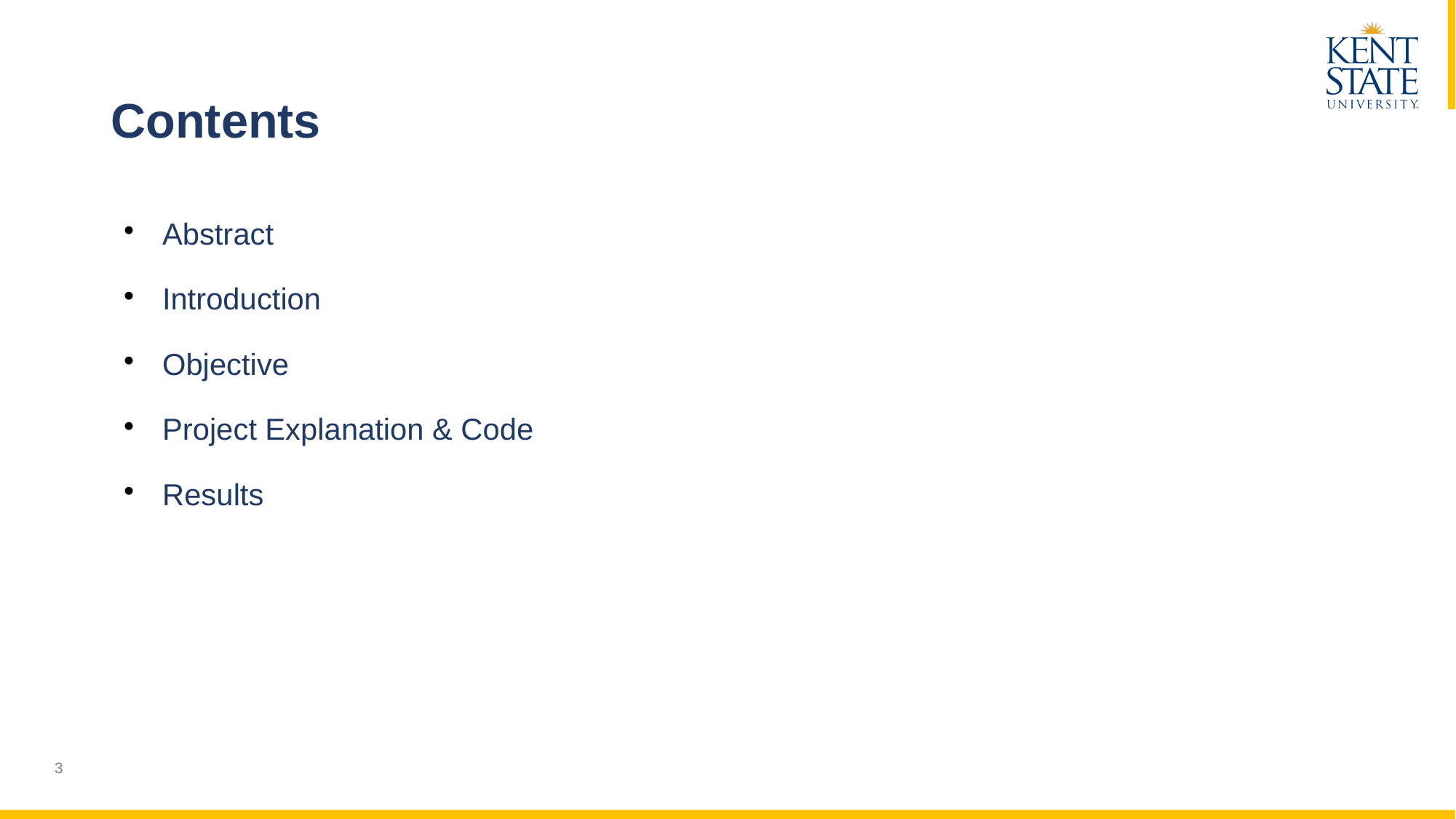

# Contents
Abstract
Introduction
Objective
Project Explanation & Code
Results